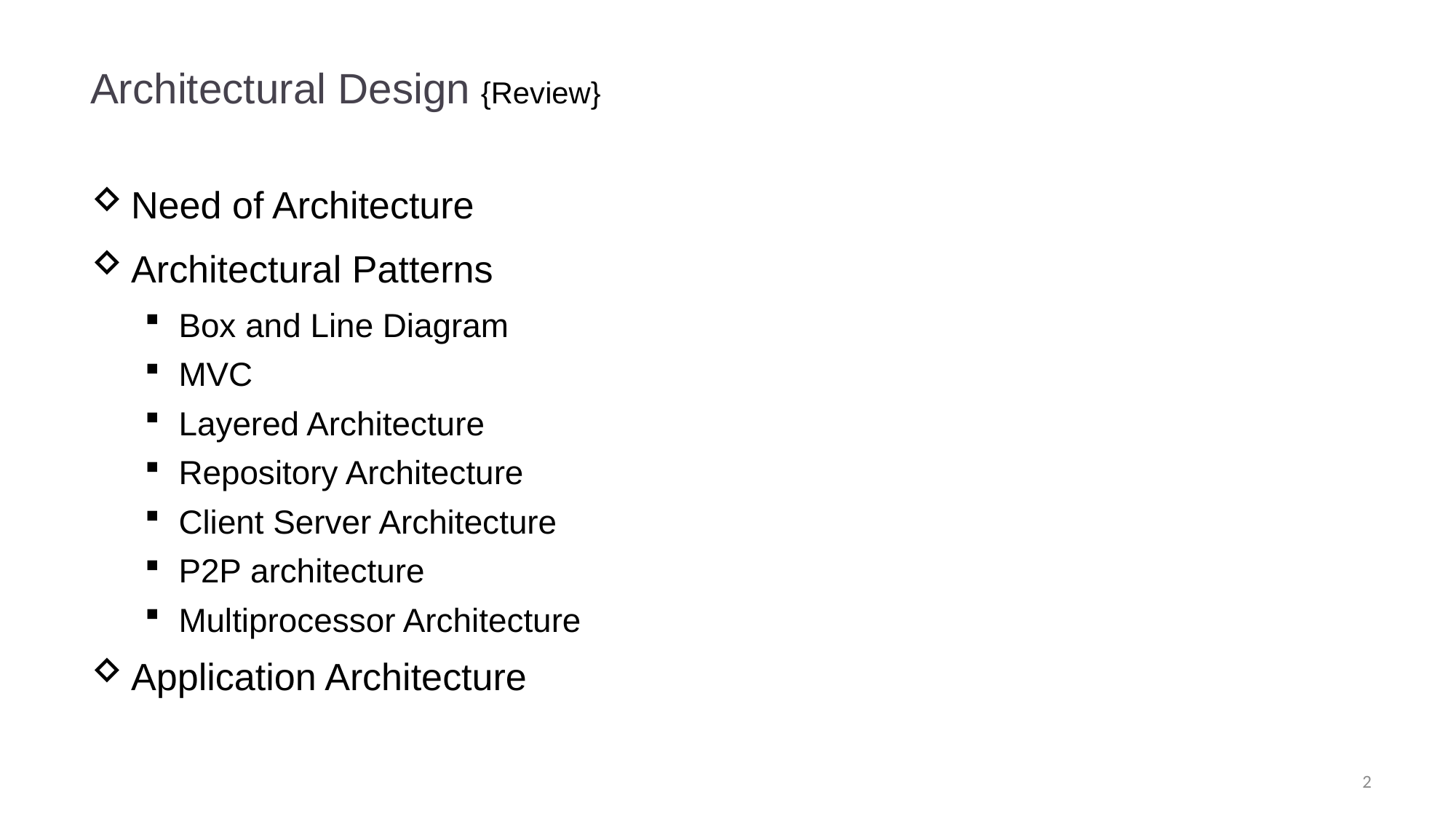

# Architectural Design {Review}
Need of Architecture
Architectural Patterns
Box and Line Diagram
MVC
Layered Architecture
Repository Architecture
Client Server Architecture
P2P architecture
Multiprocessor Architecture
Application Architecture
2